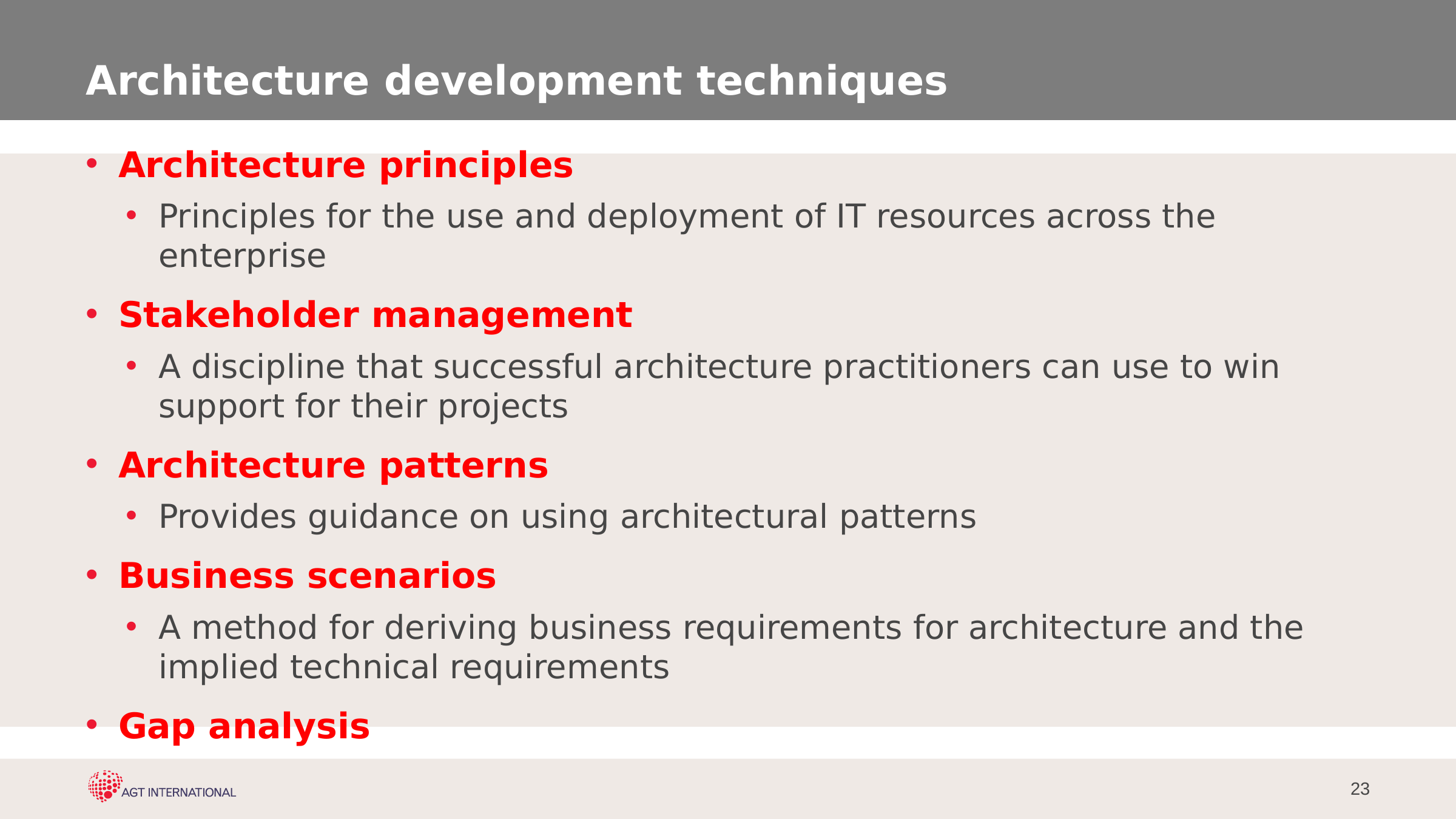

# Architecture development techniques
Architecture principles
Principles for the use and deployment of IT resources across the enterprise
Stakeholder management
A discipline that successful architecture practitioners can use to win support for their projects
Architecture patterns
Provides guidance on using architectural patterns
Business scenarios
A method for deriving business requirements for architecture and the implied technical requirements
Gap analysis